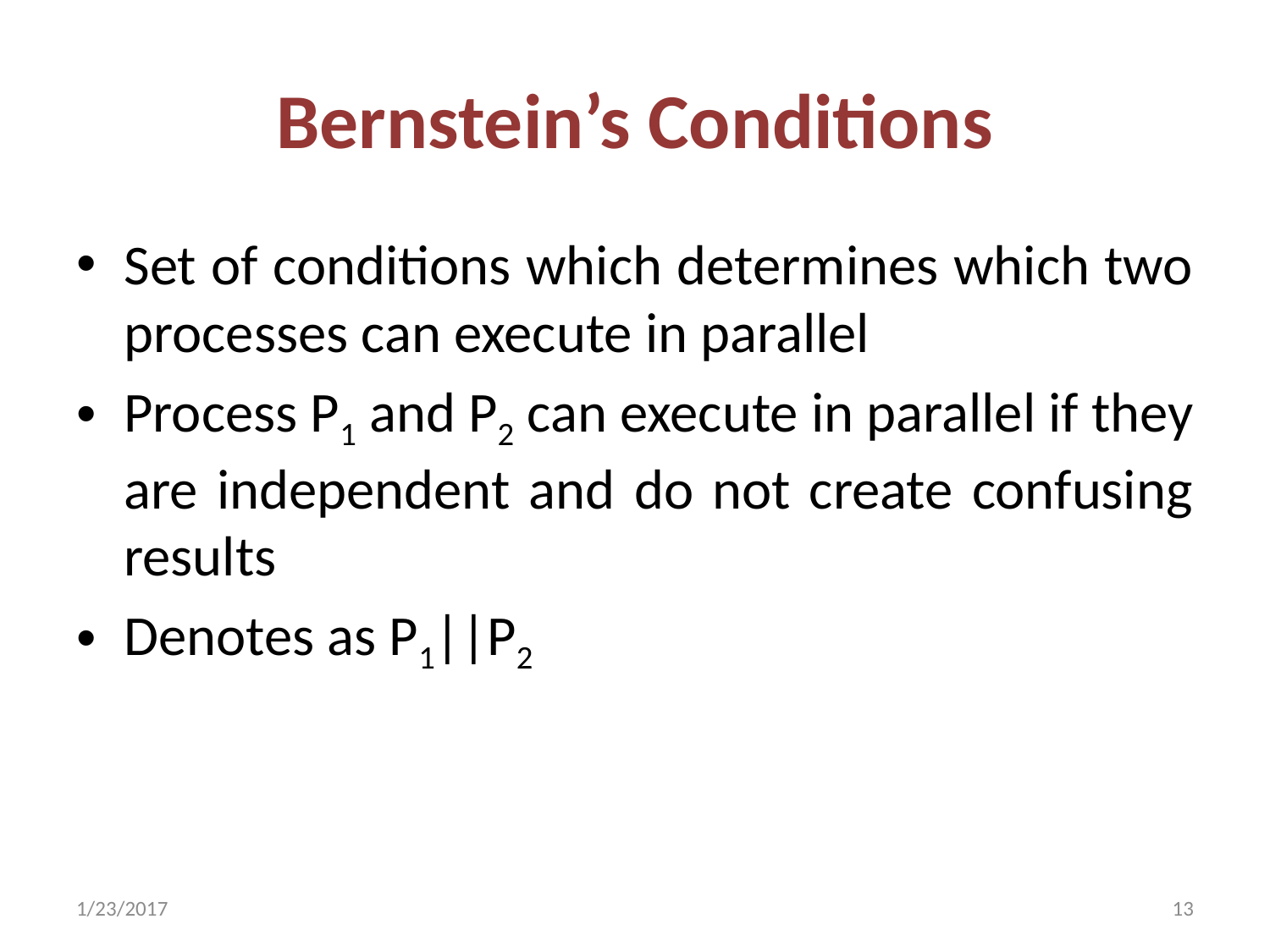

# Bernstein’s Conditions
Set of conditions which determines which two processes can execute in parallel
Process P1 and P2 can execute in parallel if they are independent and do not create confusing results
Denotes as P1||P2
1/23/2017
13